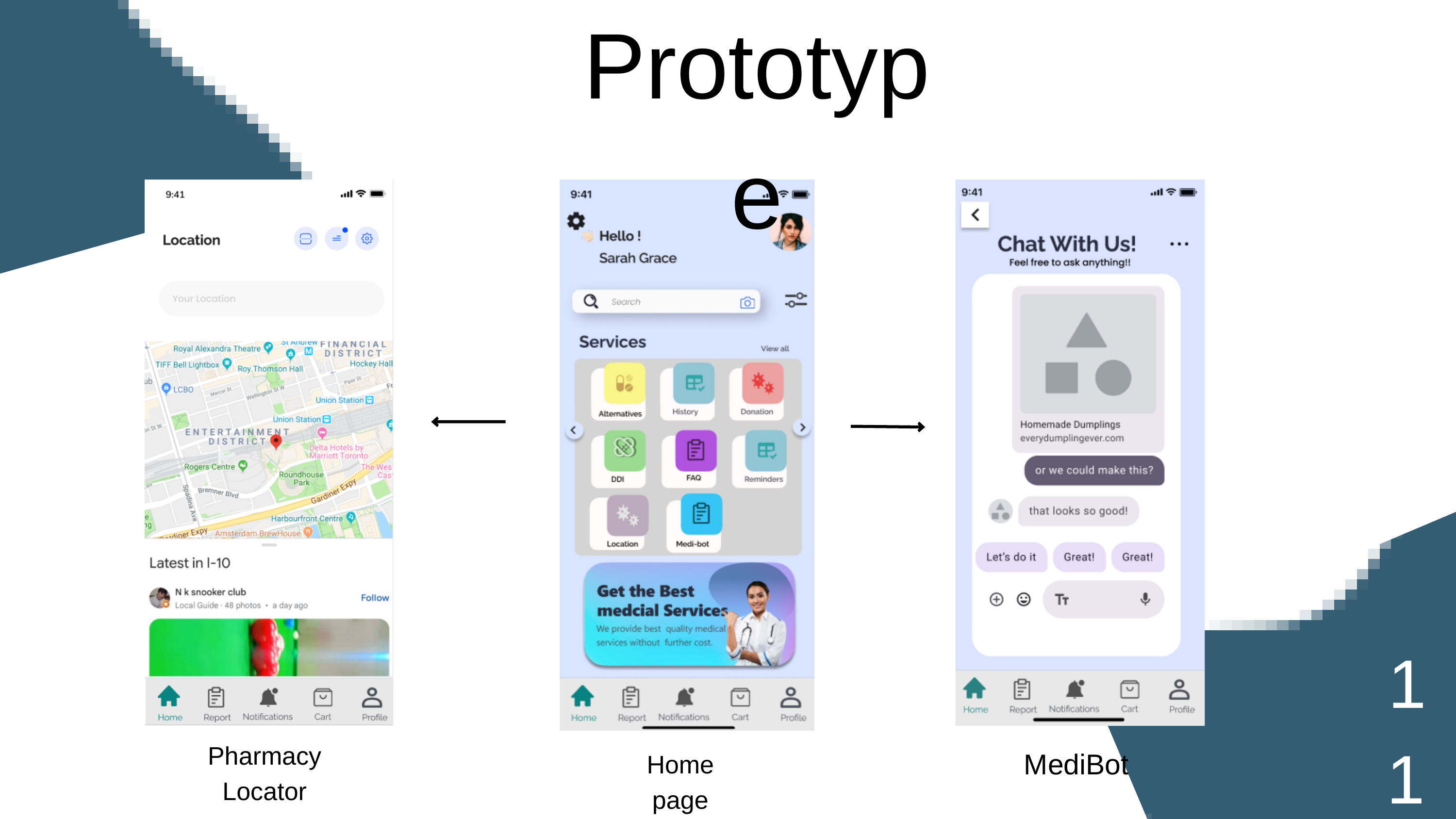

Prototype

MediBot

11
Pharmacy Locator
Home page